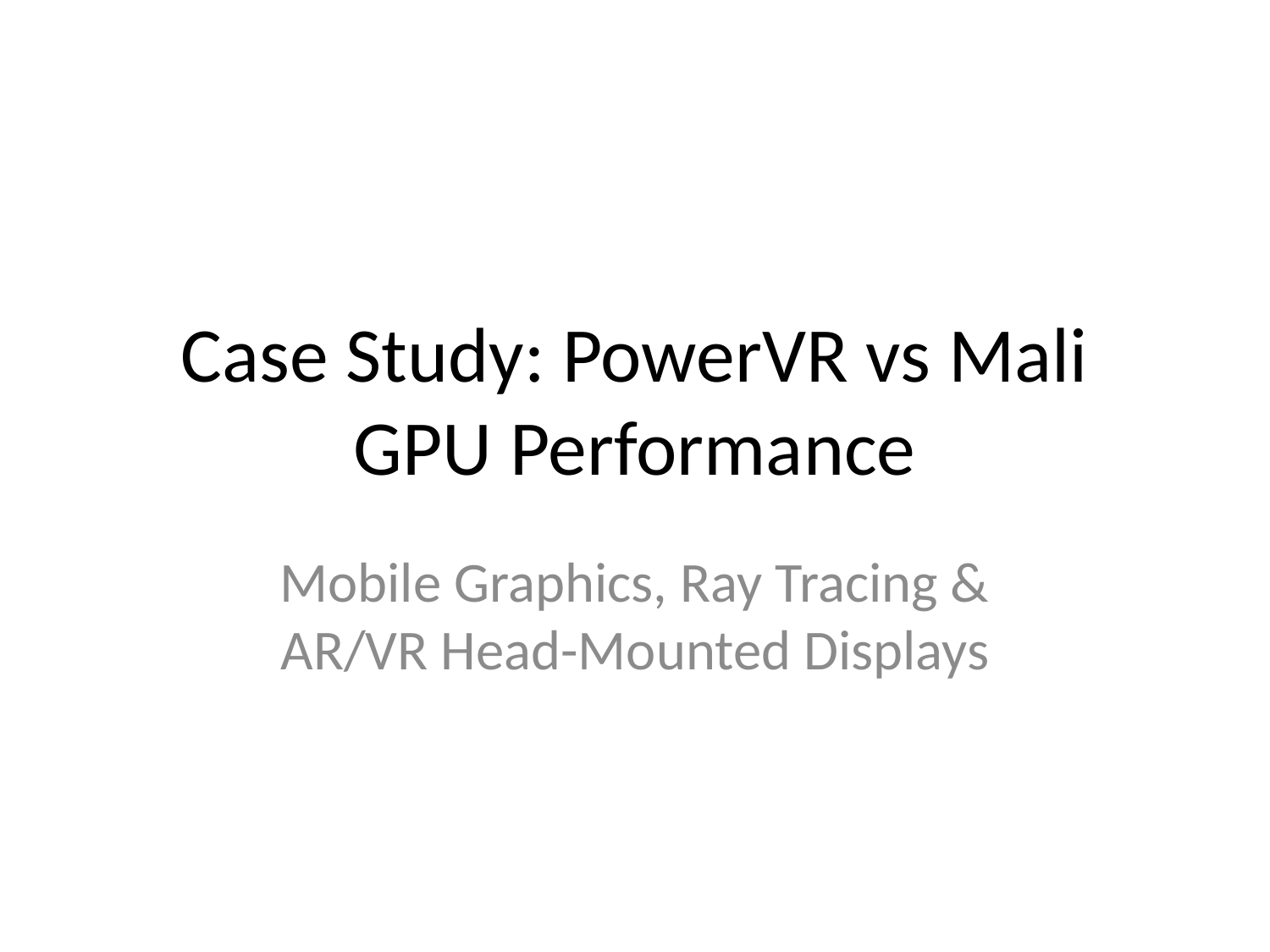

Case Study: PowerVR vs Mali GPU Performance
Mobile Graphics, Ray Tracing & AR/VR Head-Mounted Displays